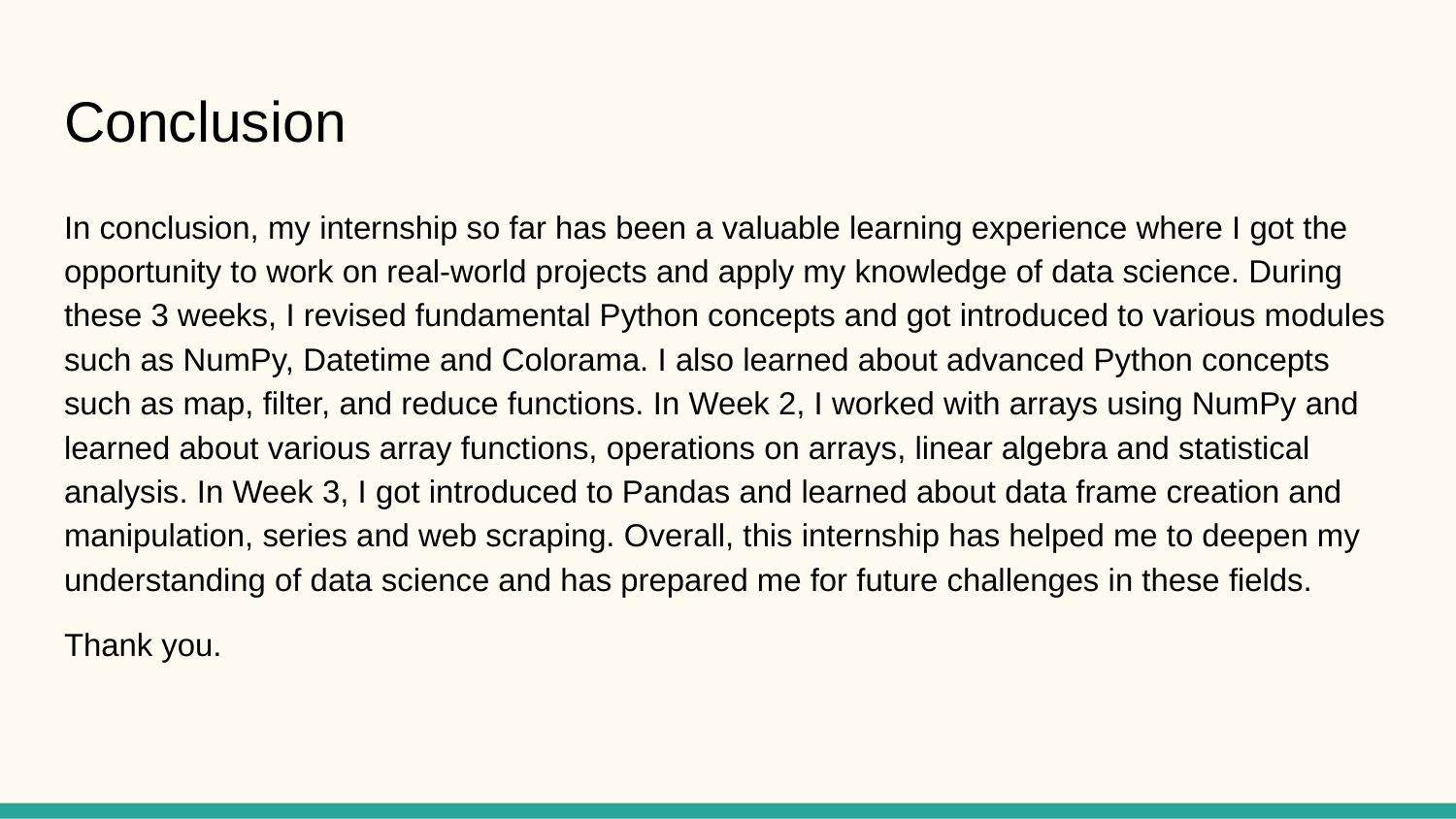

# Conclusion
In conclusion, my internship so far has been a valuable learning experience where I got the opportunity to work on real-world projects and apply my knowledge of data science. During these 3 weeks, I revised fundamental Python concepts and got introduced to various modules such as NumPy, Datetime and Colorama. I also learned about advanced Python concepts such as map, filter, and reduce functions. In Week 2, I worked with arrays using NumPy and learned about various array functions, operations on arrays, linear algebra and statistical analysis. In Week 3, I got introduced to Pandas and learned about data frame creation and manipulation, series and web scraping. Overall, this internship has helped me to deepen my understanding of data science and has prepared me for future challenges in these fields.
Thank you.